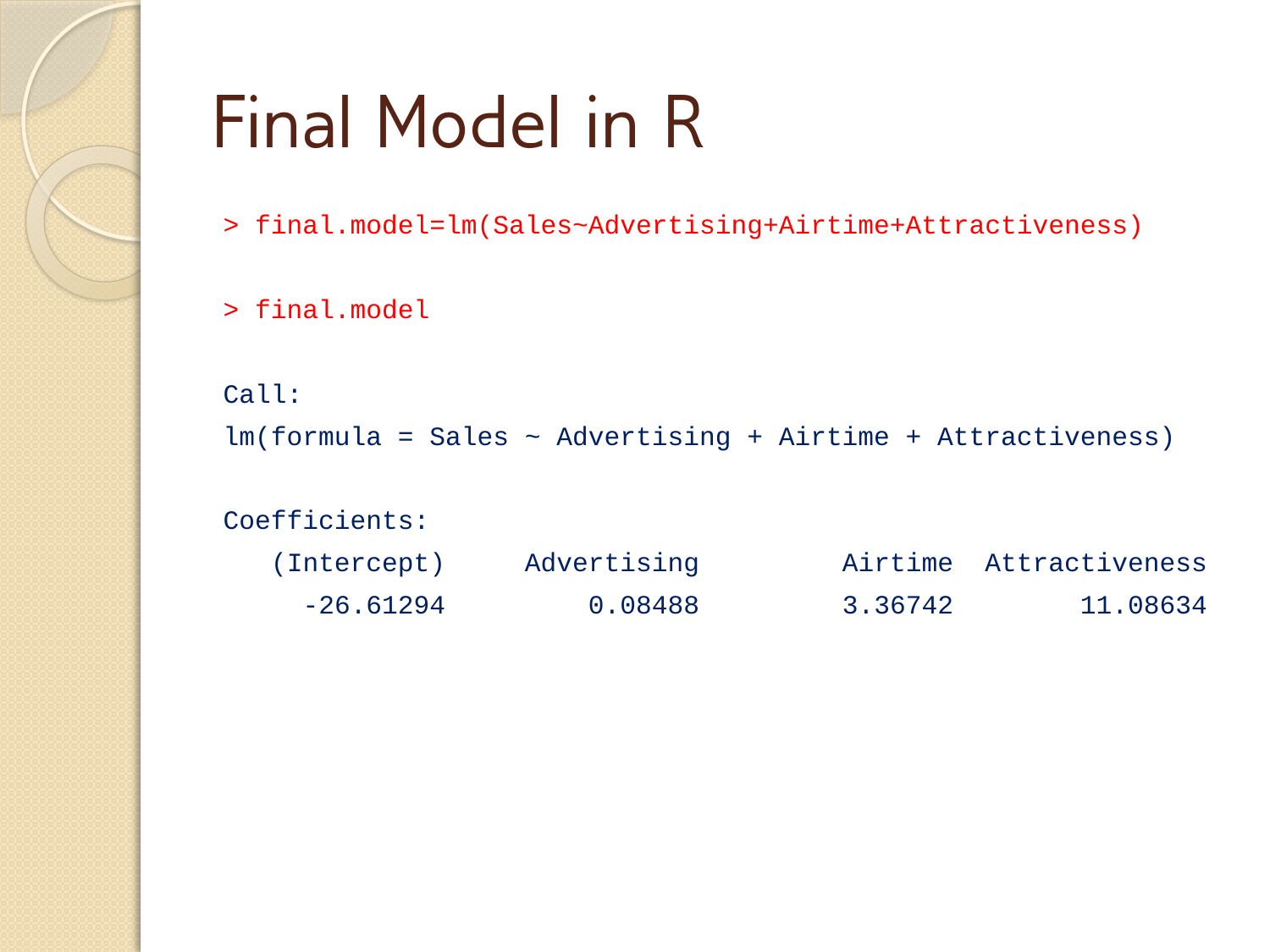

# Final Model in R
> final.model=lm(Sales~Advertising+Airtime+Attractiveness)

> final.model

Call:
lm(formula = Sales ~ Advertising + Airtime + Attractiveness)

Coefficients:
   (Intercept)     Advertising         Airtime  Attractiveness
     -26.61294         0.08488         3.36742        11.08634